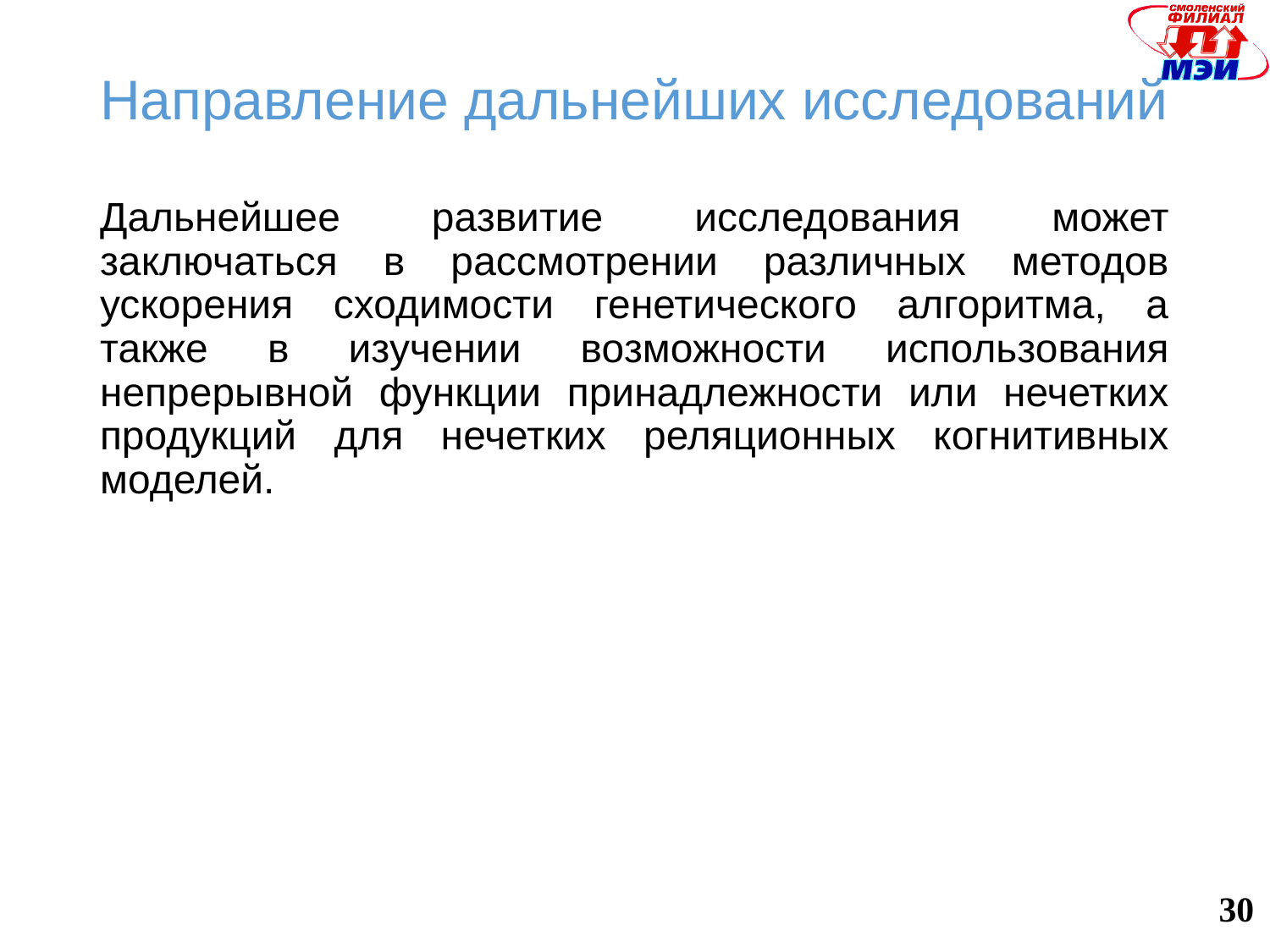

# Направление дальнейших исследований
Дальнейшее развитие исследования может заключаться в рассмотрении различных методов ускорения сходимости генетического алгоритма, а также в изучении возможности использования непрерывной функции принадлежности или нечетких продукций для нечетких реляционных когнитивных моделей.
30